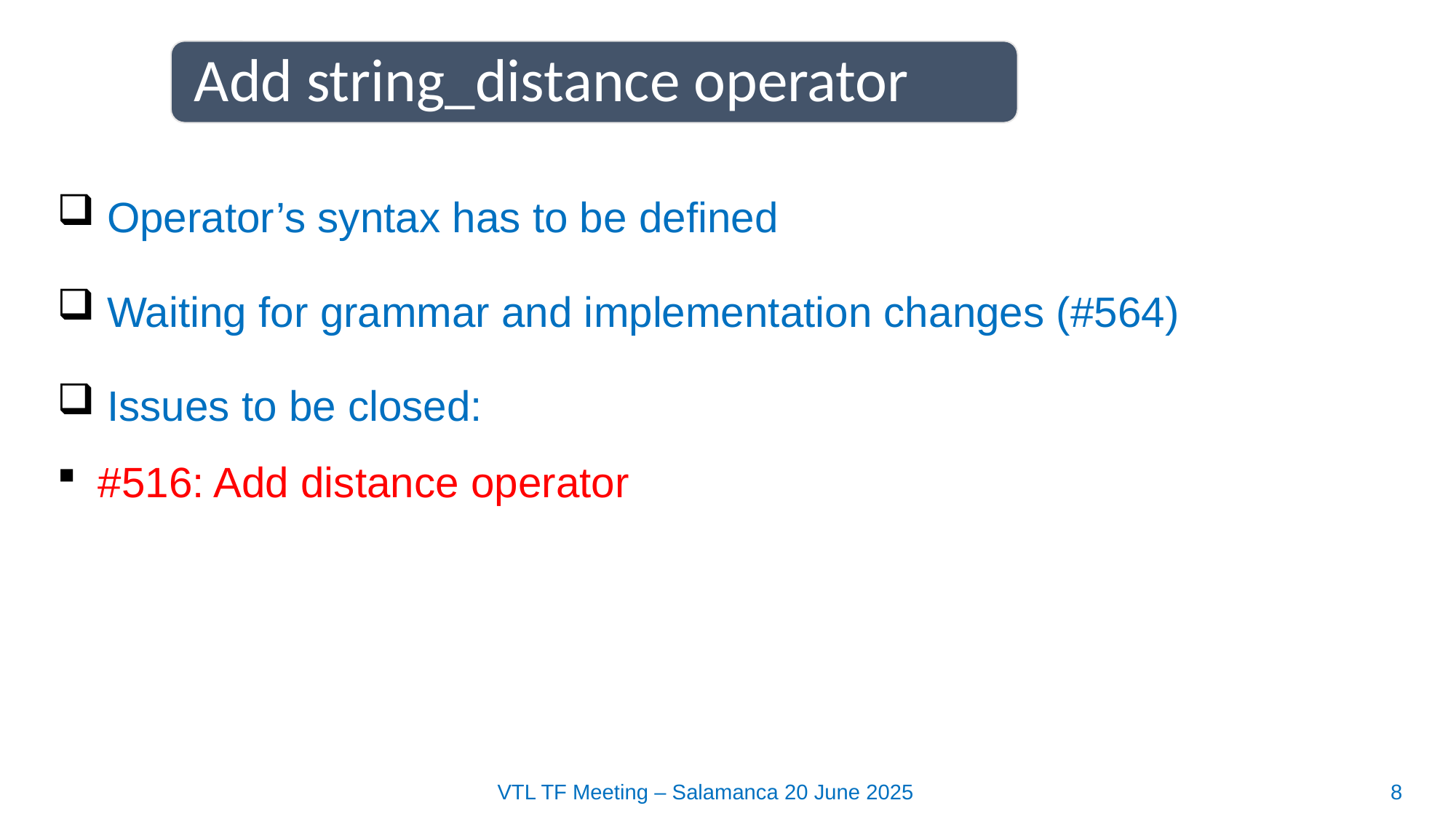

Add string_distance operator
 Operator’s syntax has to be defined
 Waiting for grammar and implementation changes (#564)
 Issues to be closed:
#516: Add distance operator
VTL TF Meeting – Salamanca 20 June 2025
8